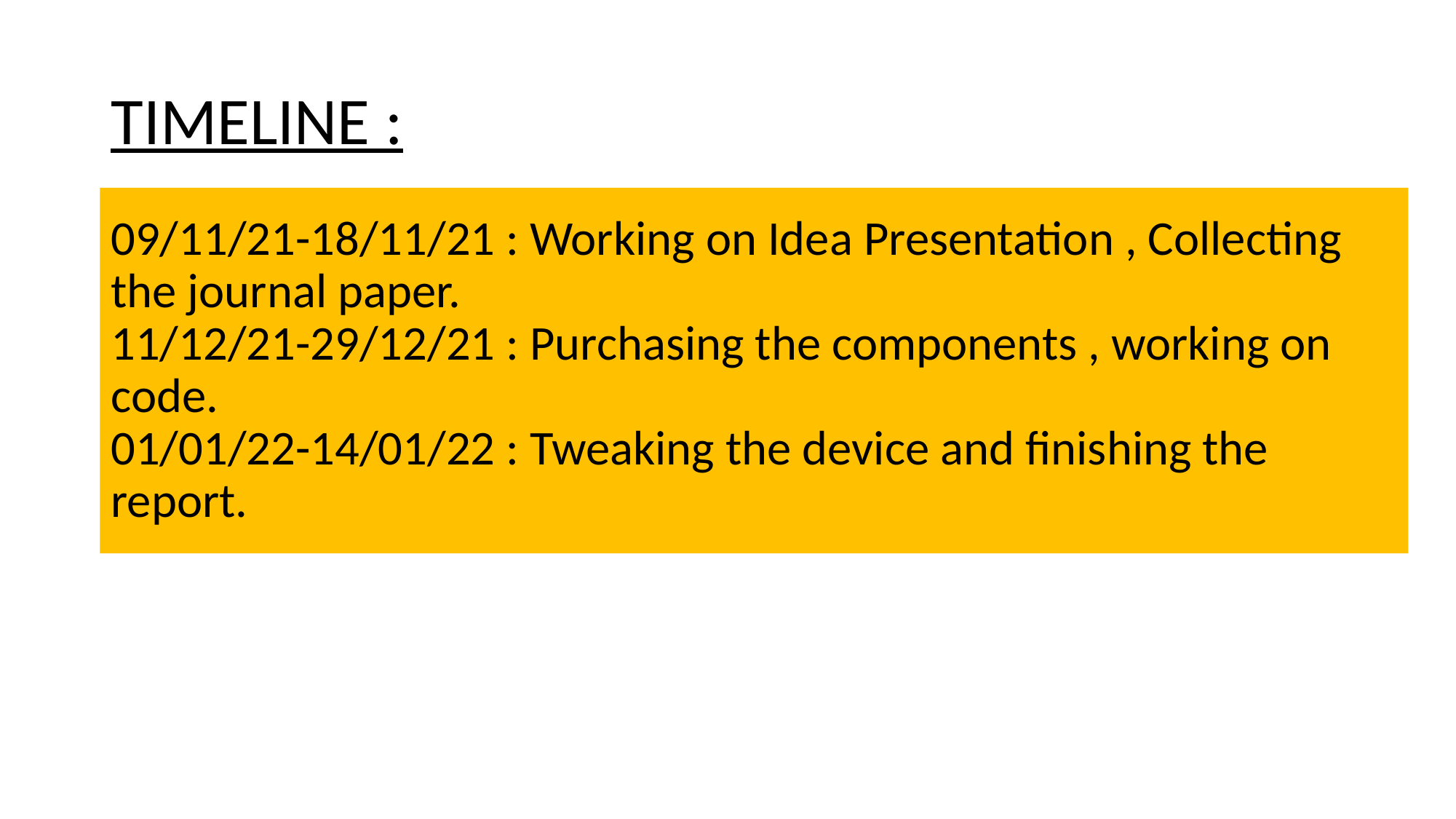

TIMELINE :
# 09/11/21-18/11/21 : Working on Idea Presentation , Collecting the journal paper. 11/12/21-29/12/21 : Purchasing the components , working on code. 01/01/22-14/01/22 : Tweaking the device and finishing the report.